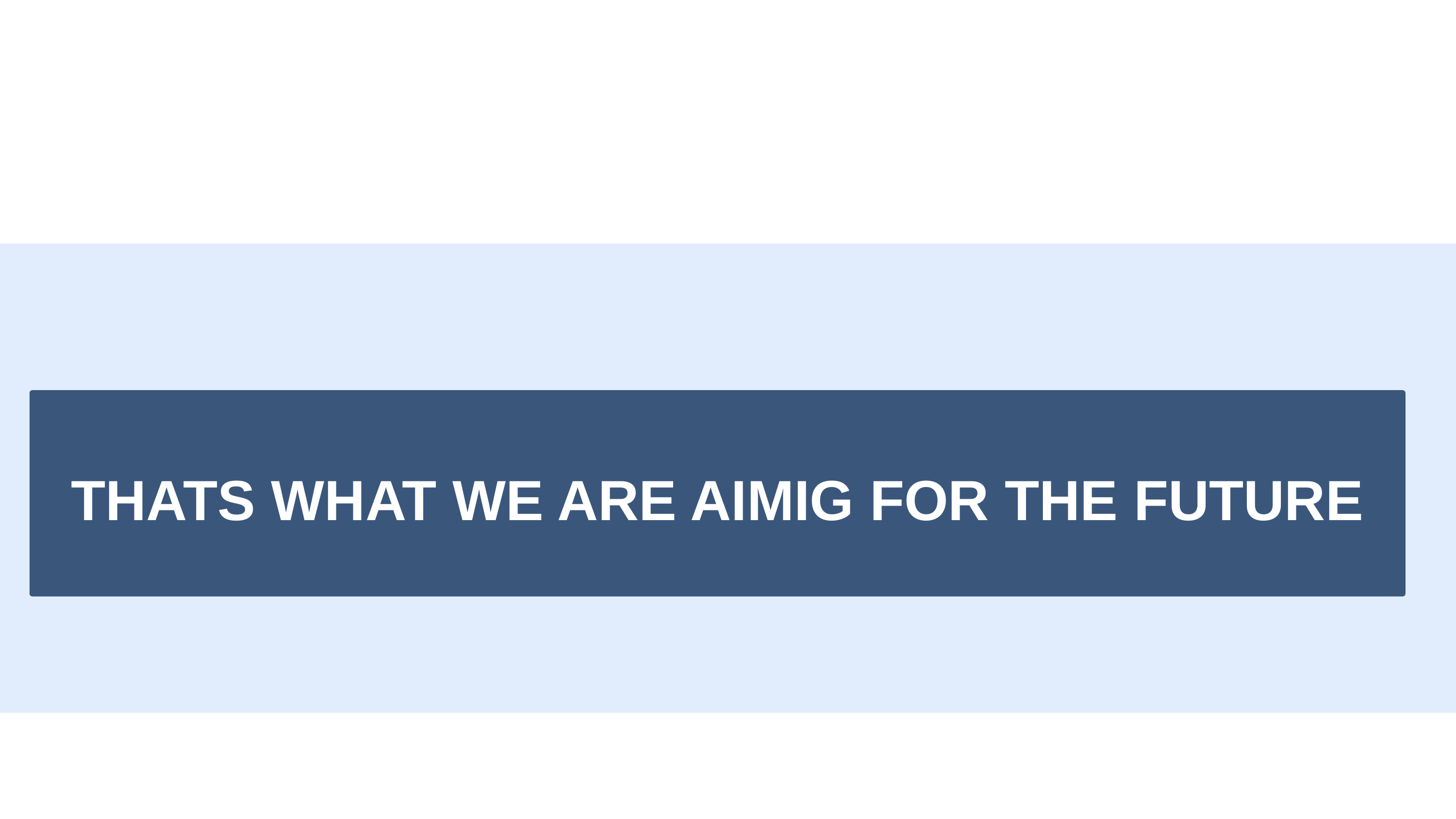

THATS WHAT WE ARE AIMIG FOR THE FUTURE